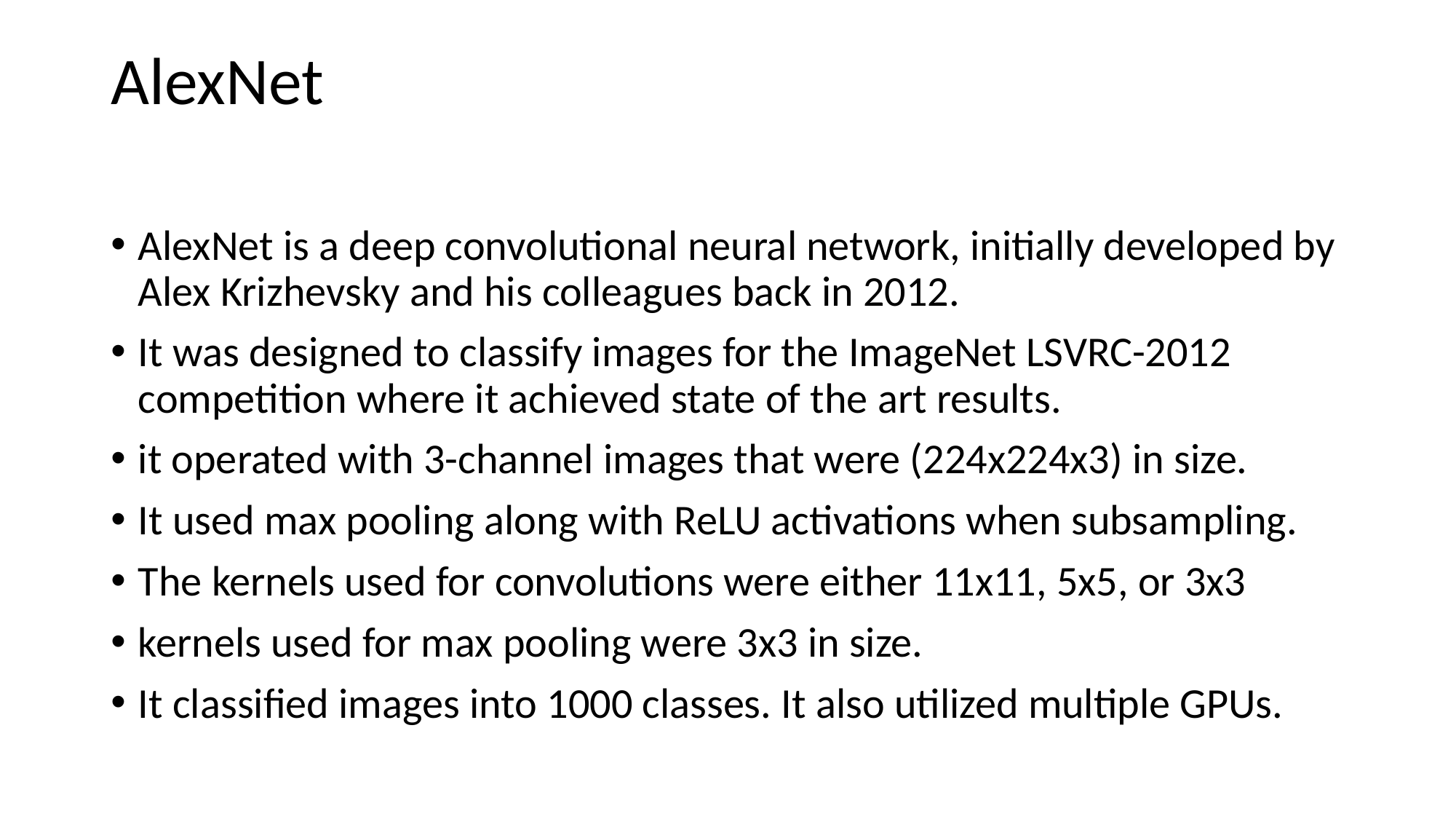

# AlexNet
AlexNet is a deep convolutional neural network, initially developed by Alex Krizhevsky and his colleagues back in 2012.
It was designed to classify images for the ImageNet LSVRC-2012 competition where it achieved state of the art results.
it operated with 3-channel images that were (224x224x3) in size.
It used max pooling along with ReLU activations when subsampling.
The kernels used for convolutions were either 11x11, 5x5, or 3x3
kernels used for max pooling were 3x3 in size.
It classified images into 1000 classes. It also utilized multiple GPUs.